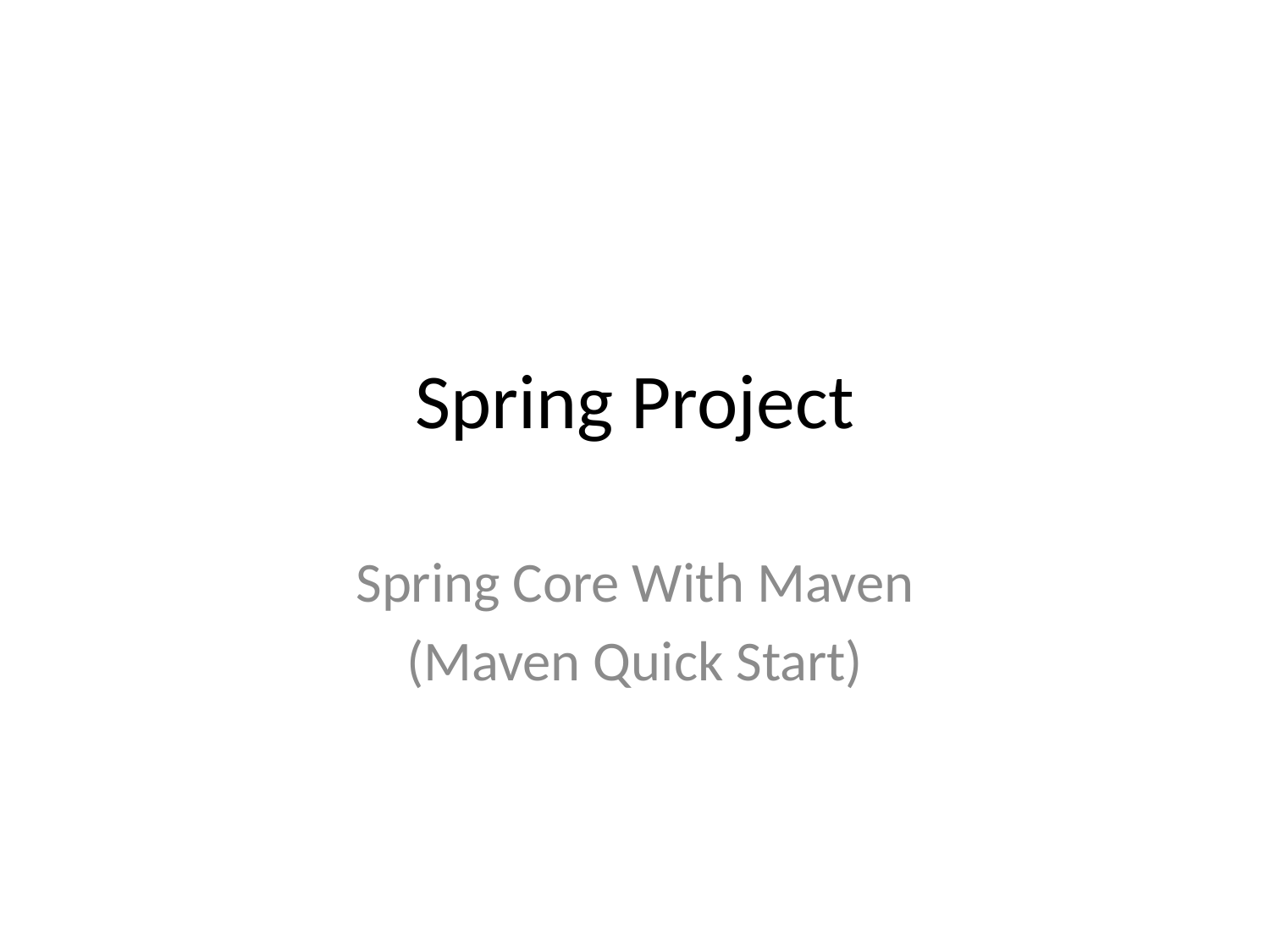

# Spring Project
Spring Core With Maven
(Maven Quick Start)